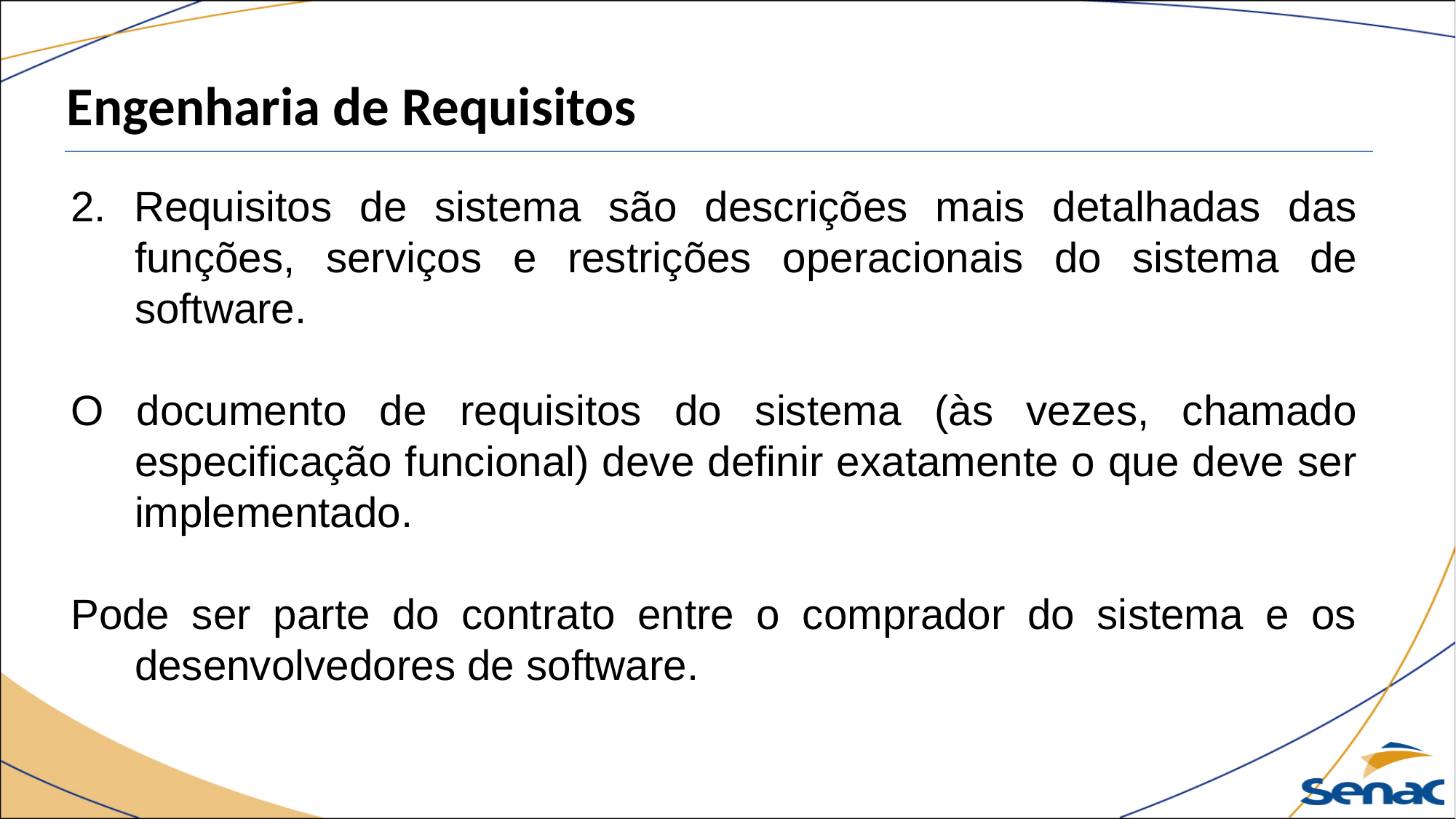

Engenharia de Requisitos
2. Requisitos de sistema são descrições mais detalhadas das funções, serviços e restrições operacionais do sistema de software.

O documento de requisitos do sistema (às vezes, chamado especificação funcional) deve definir exatamente o que deve ser implementado.

Pode ser parte do contrato entre o comprador do sistema e os desenvolvedores de software.